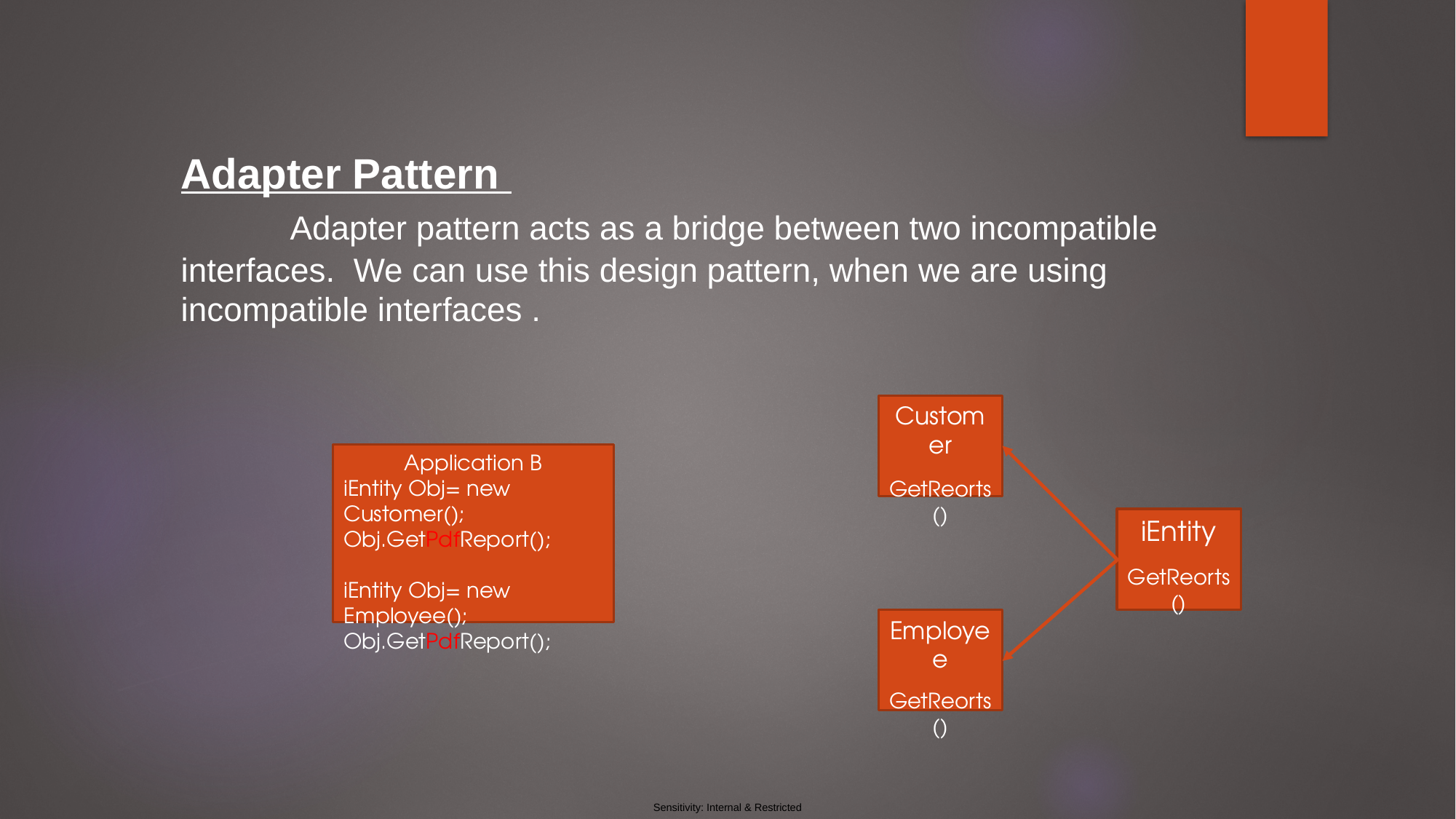

# Adapter Pattern Adapter pattern acts as a bridge between two incompatible interfaces.  We can use this design pattern, when we are using incompatible interfaces .
Customer

GetReorts()

Application B
iEntity Obj= new Customer();
Obj.GetPdfReport();

iEntity Obj= new Employee();
Obj.GetPdfReport();

iEntity

GetReorts()
Employee

GetReorts()